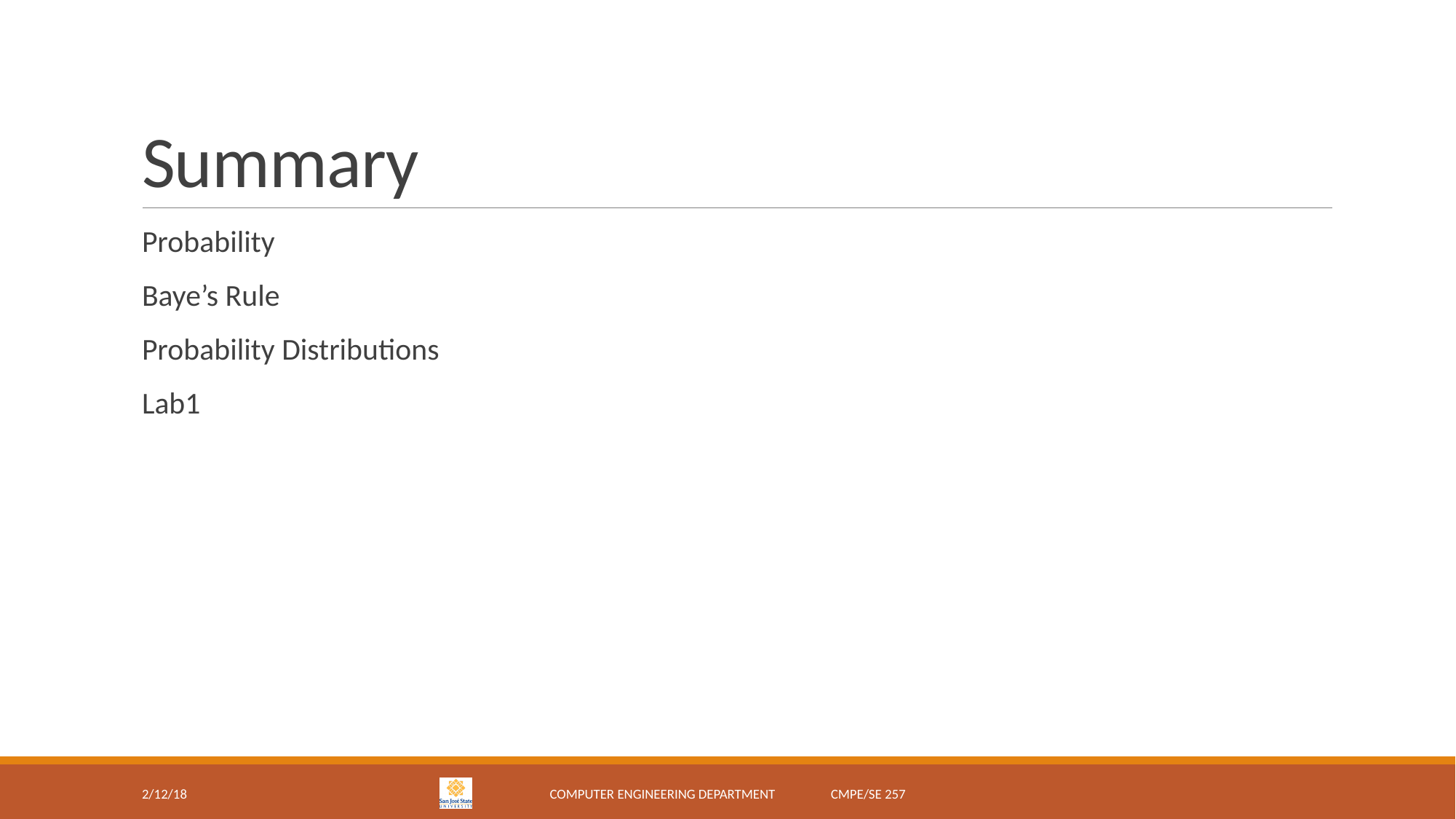

# Summary
Probability
Baye’s Rule
Probability Distributions
Lab1

2/12/18
Computer Engineering Department                  CMPE/SE 257